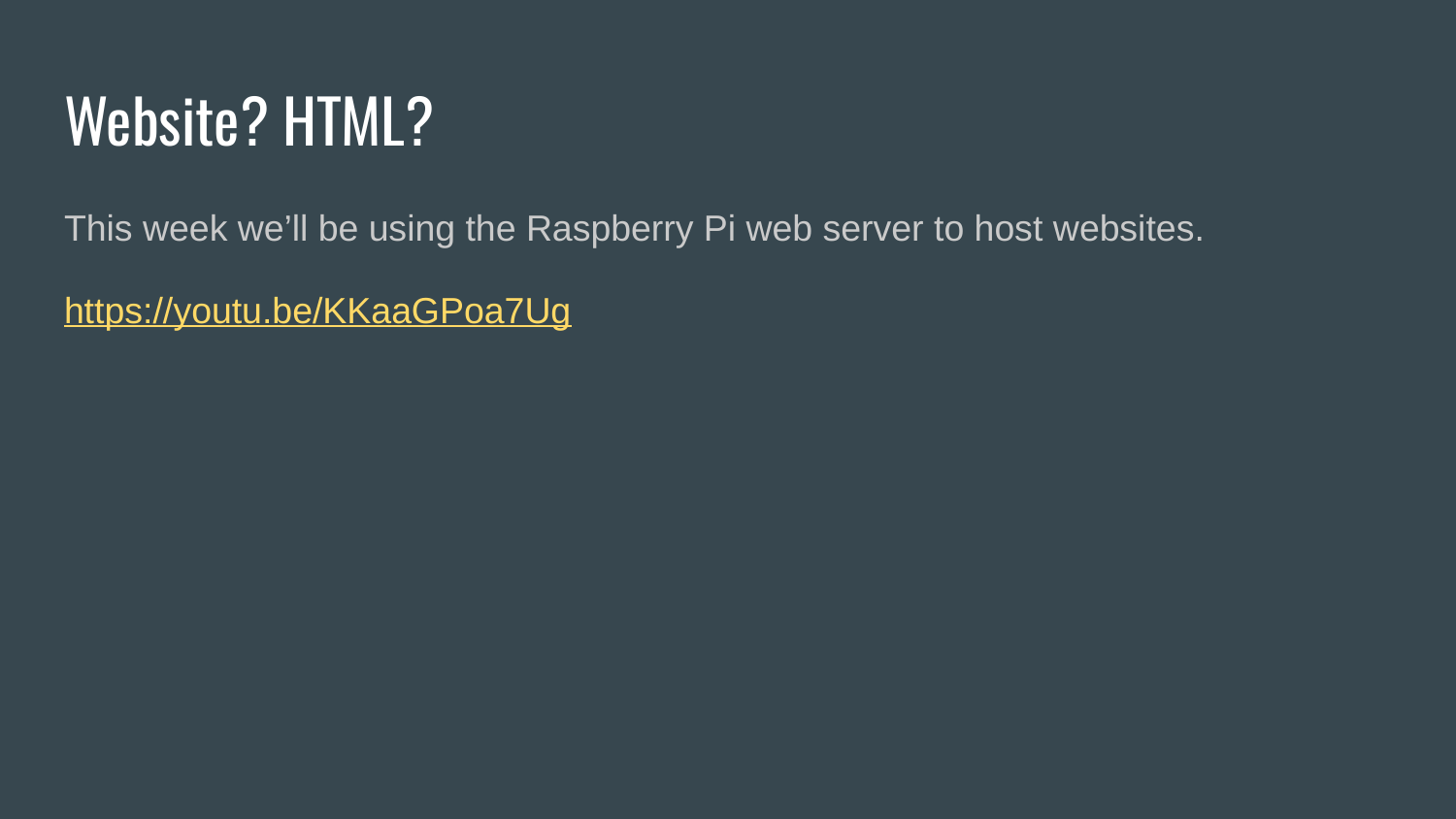

# Website? HTML?
This week we’ll be using the Raspberry Pi web server to host websites.
https://youtu.be/KKaaGPoa7Ug